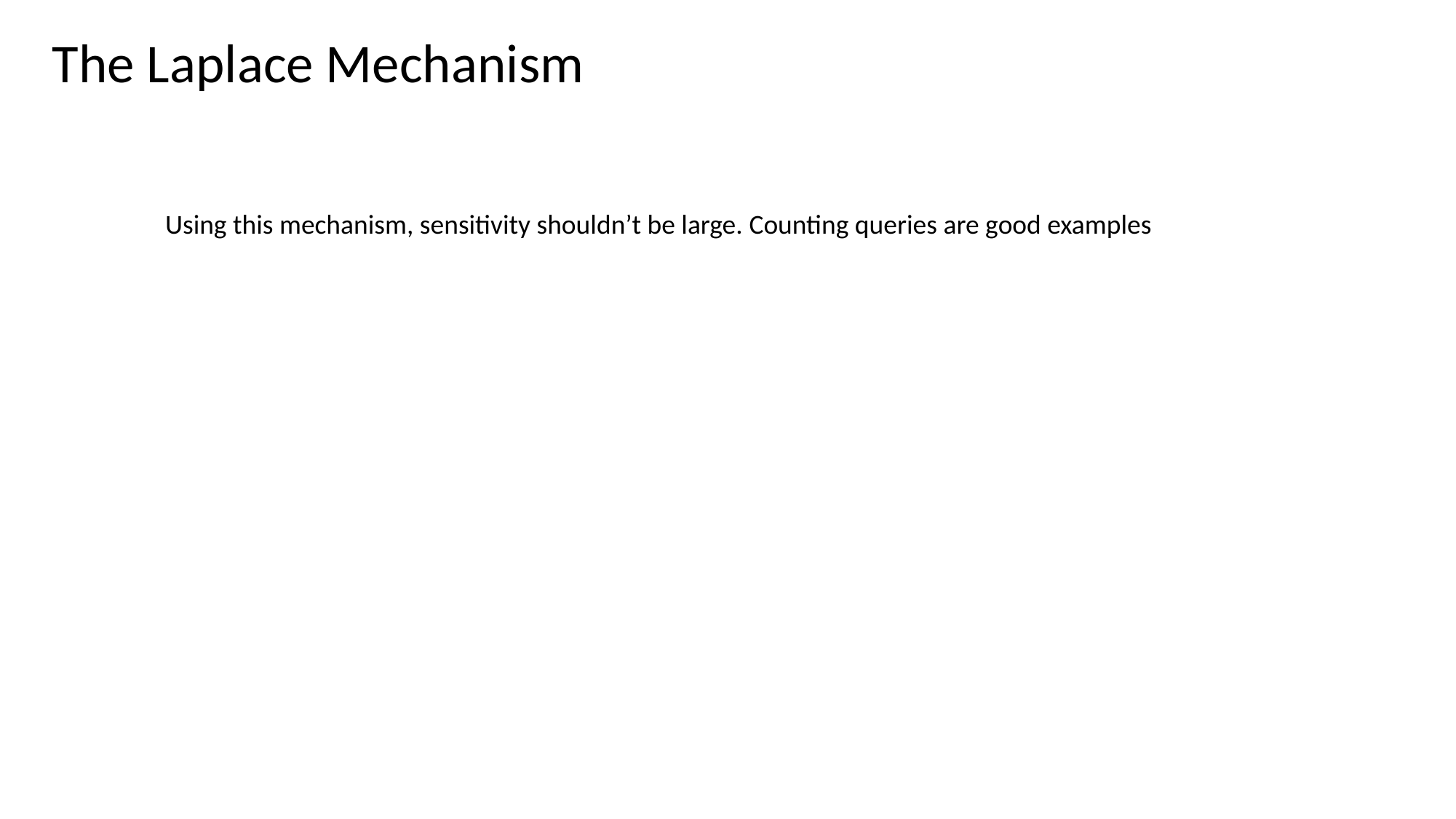

# The Laplace Mechanism
Using this mechanism, sensitivity shouldn’t be large. Counting queries are good examples